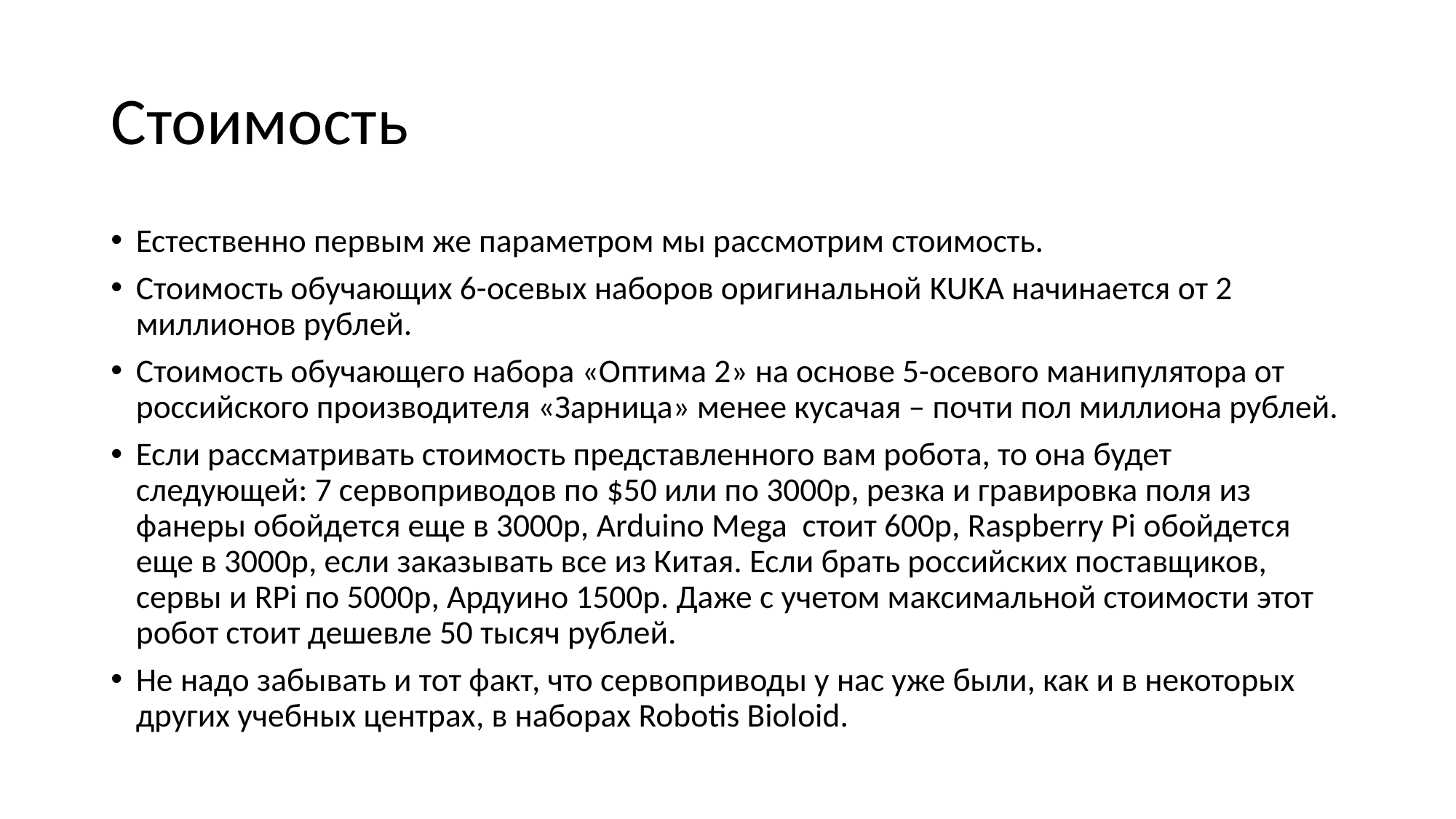

# Стоимость
Естественно первым же параметром мы рассмотрим стоимость.
Стоимость обучающих 6-осевых наборов оригинальной KUKA начинается от 2 миллионов рублей.
Стоимость обучающего набора «Оптима 2» на основе 5-осевого манипулятора от российского производителя «Зарница» менее кусачая – почти пол миллиона рублей.
Если рассматривать стоимость представленного вам робота, то она будет следующей: 7 сервоприводов по $50 или по 3000р, резка и гравировка поля из фанеры обойдется еще в 3000р, Arduino Mega  стоит 600р, Raspberry Pi обойдется еще в 3000р, если заказывать все из Китая. Если брать российских поставщиков, сервы и RPi по 5000р, Ардуино 1500р. Даже с учетом максимальной стоимости этот робот стоит дешевле 50 тысяч рублей.
Не надо забывать и тот факт, что сервоприводы у нас уже были, как и в некоторых других учебных центрах, в наборах Robotis Bioloid.